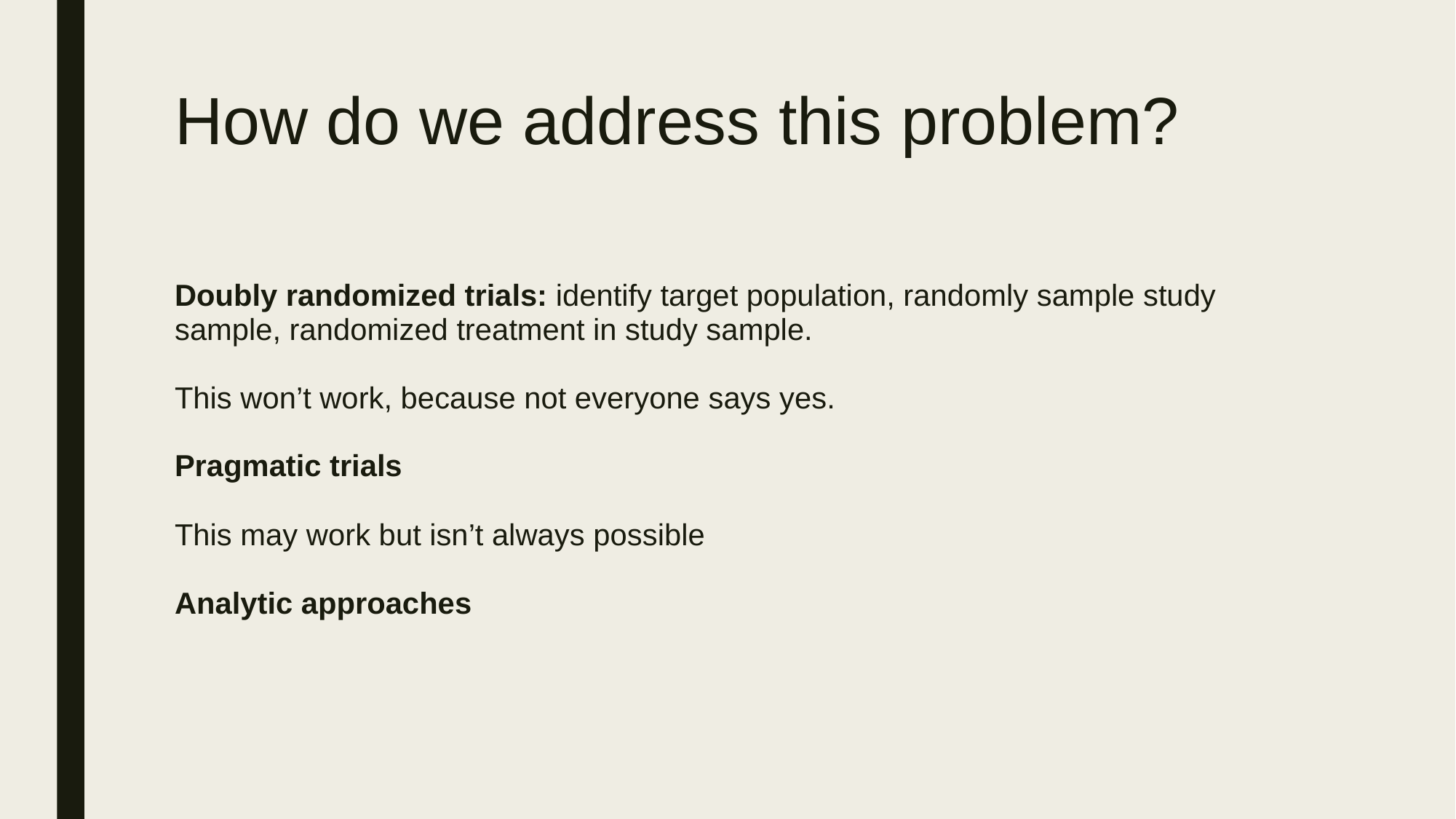

# How do we address this problem?
Doubly randomized trials: identify target population, randomly sample study sample, randomized treatment in study sample.
This won’t work, because not everyone says yes.
Pragmatic trials
This may work but isn’t always possible
Analytic approaches